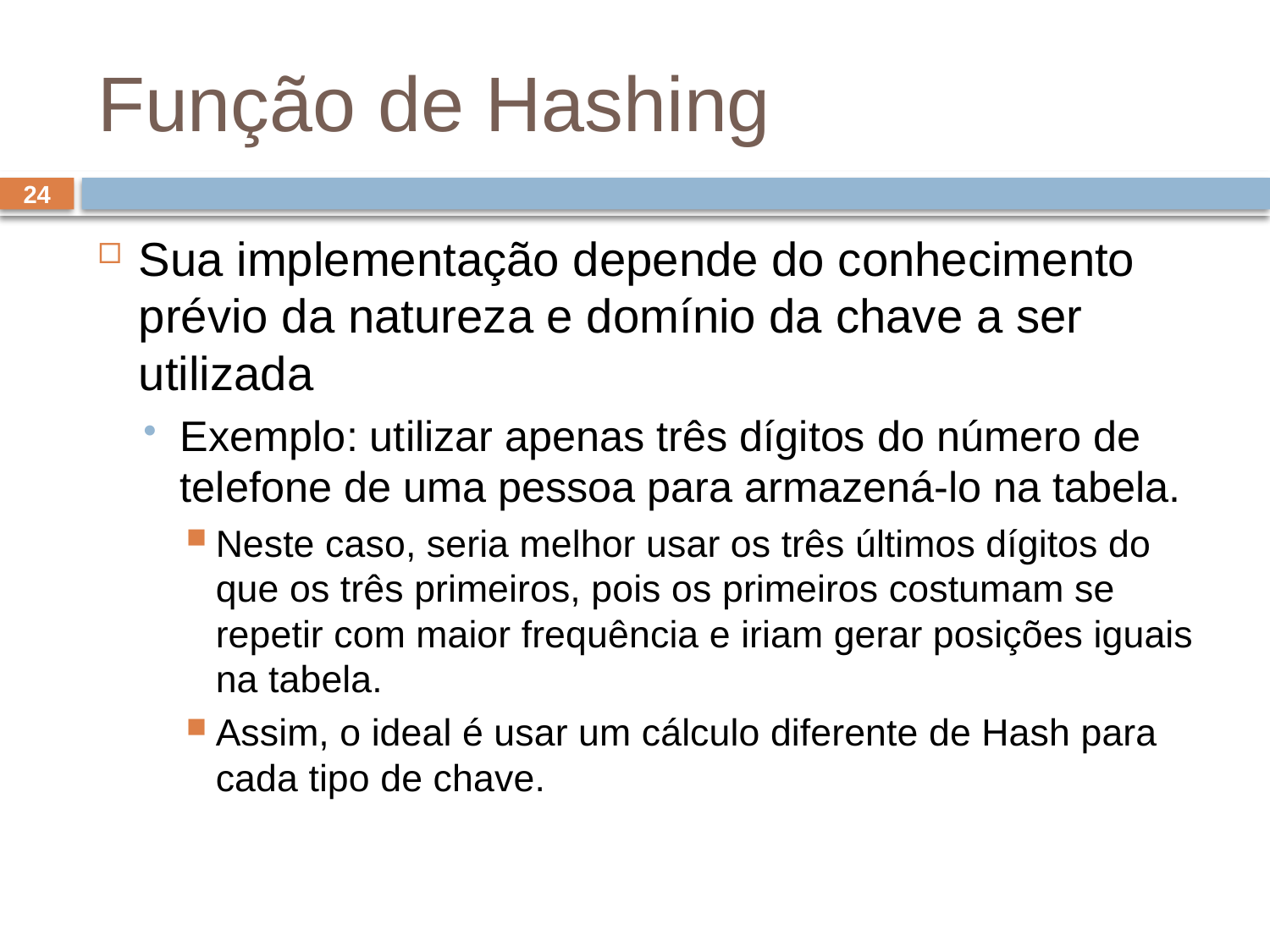

# Função de Hashing
24
Sua implementação depende do conhecimento prévio da natureza e domínio da chave a ser utilizada
Exemplo: utilizar apenas três dígitos do número de telefone de uma pessoa para armazená-lo na tabela.
Neste caso, seria melhor usar os três últimos dígitos do que os três primeiros, pois os primeiros costumam se repetir com maior frequência e iriam gerar posições iguais na tabela.
Assim, o ideal é usar um cálculo diferente de Hash para cada tipo de chave.